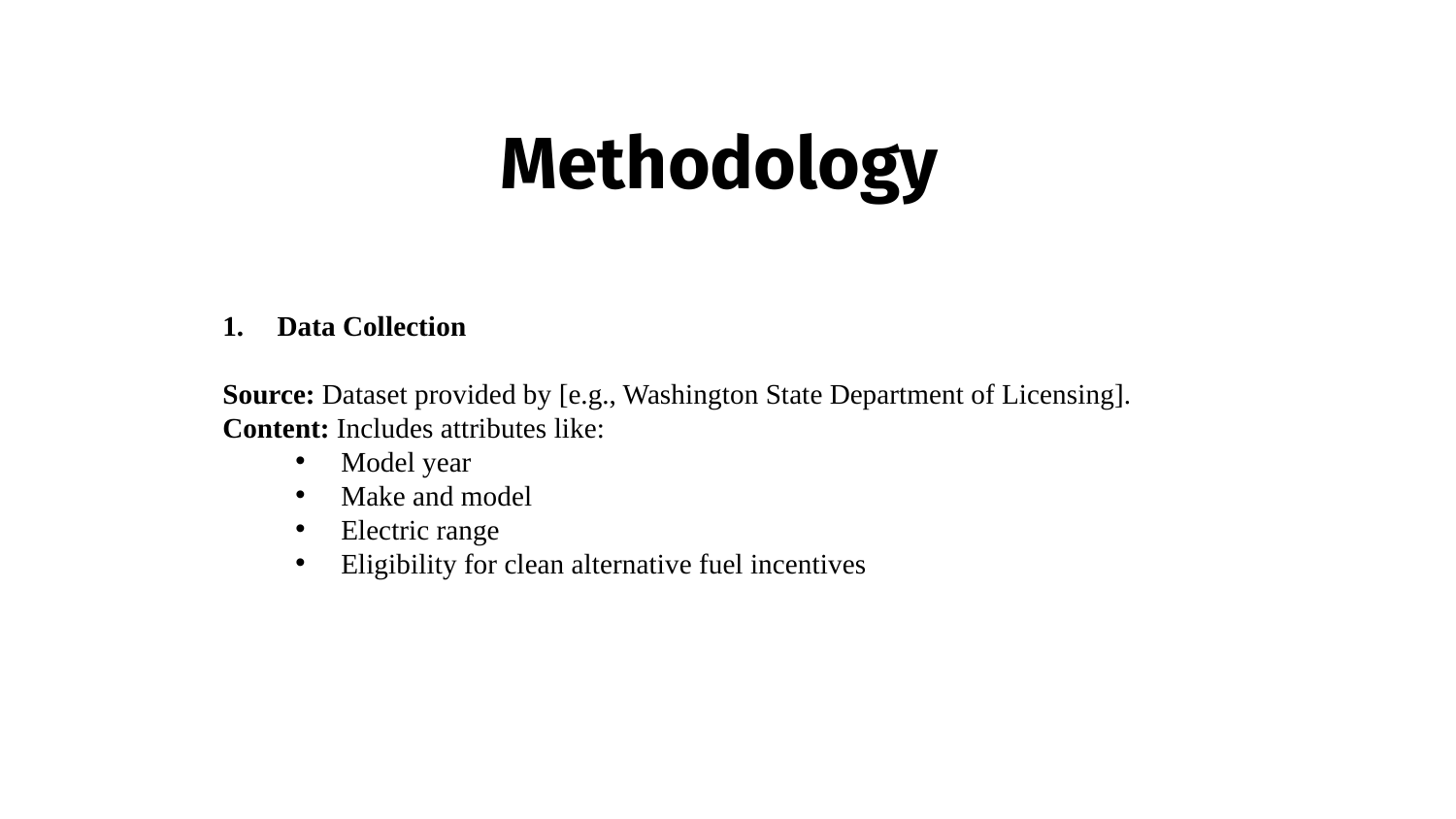

# Methodology
Data Collection

Source: Dataset provided by [e.g., Washington State Department of Licensing].
Content: Includes attributes like:
Model year
Make and model
Electric range
Eligibility for clean alternative fuel incentives